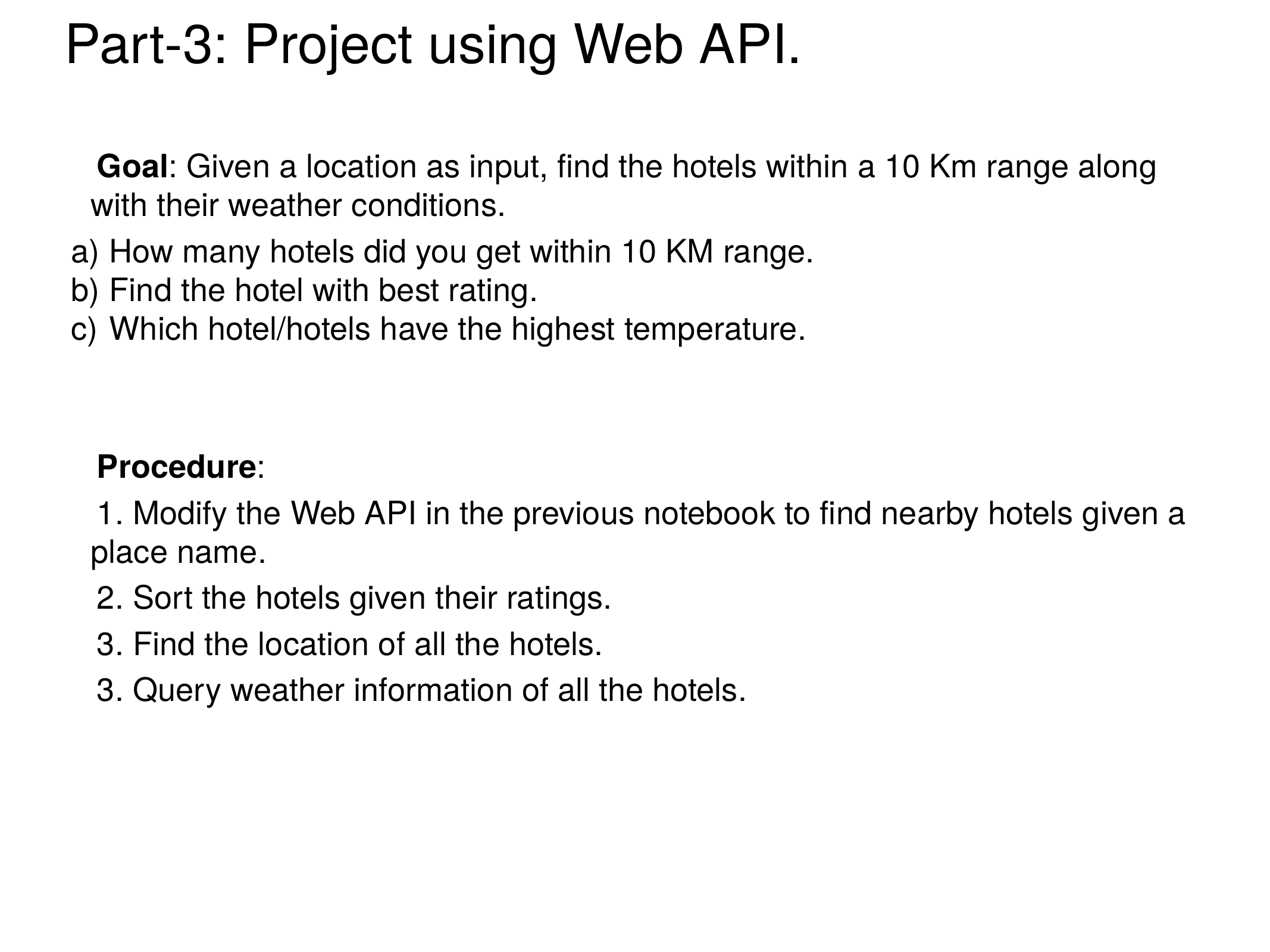

# Part-3: Project using Web API.
Goal: Given a location as input, find the hotels within a 10 Km range along with their weather conditions.
How many hotels did you get within 10 KM range.
Find the hotel with best rating.
Which hotel/hotels have the highest temperature.

Procedure:
1. Modify the Web API in the previous notebook to find nearby hotels given a place name.
2. Sort the hotels given their ratings.
3. Find the location of all the hotels.
3. Query weather information of all the hotels.